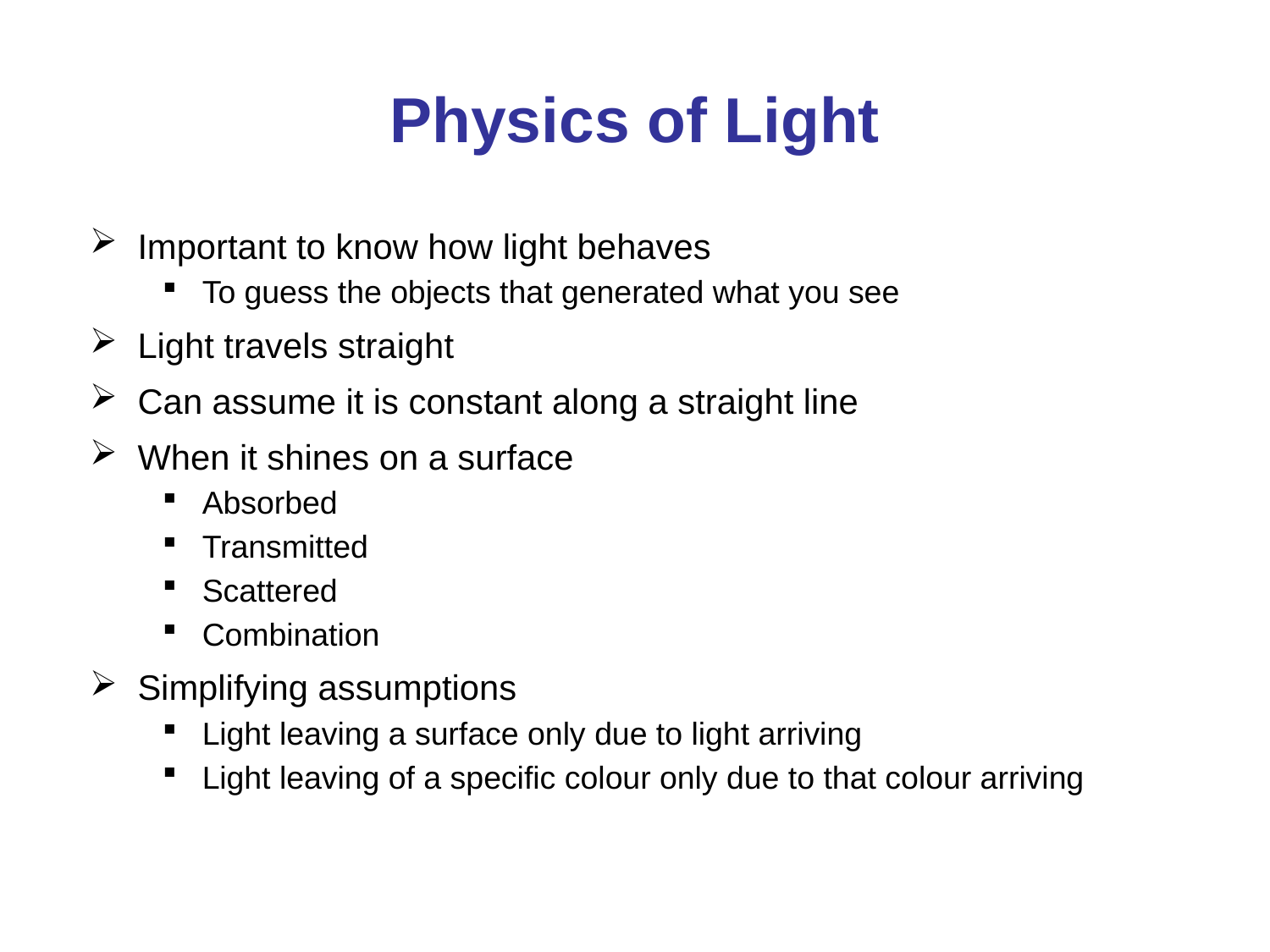

# Physics of Light
Important to know how light behaves
To guess the objects that generated what you see
Light travels straight
Can assume it is constant along a straight line
When it shines on a surface
Absorbed
Transmitted
Scattered
Combination
Simplifying assumptions
Light leaving a surface only due to light arriving
Light leaving of a specific colour only due to that colour arriving